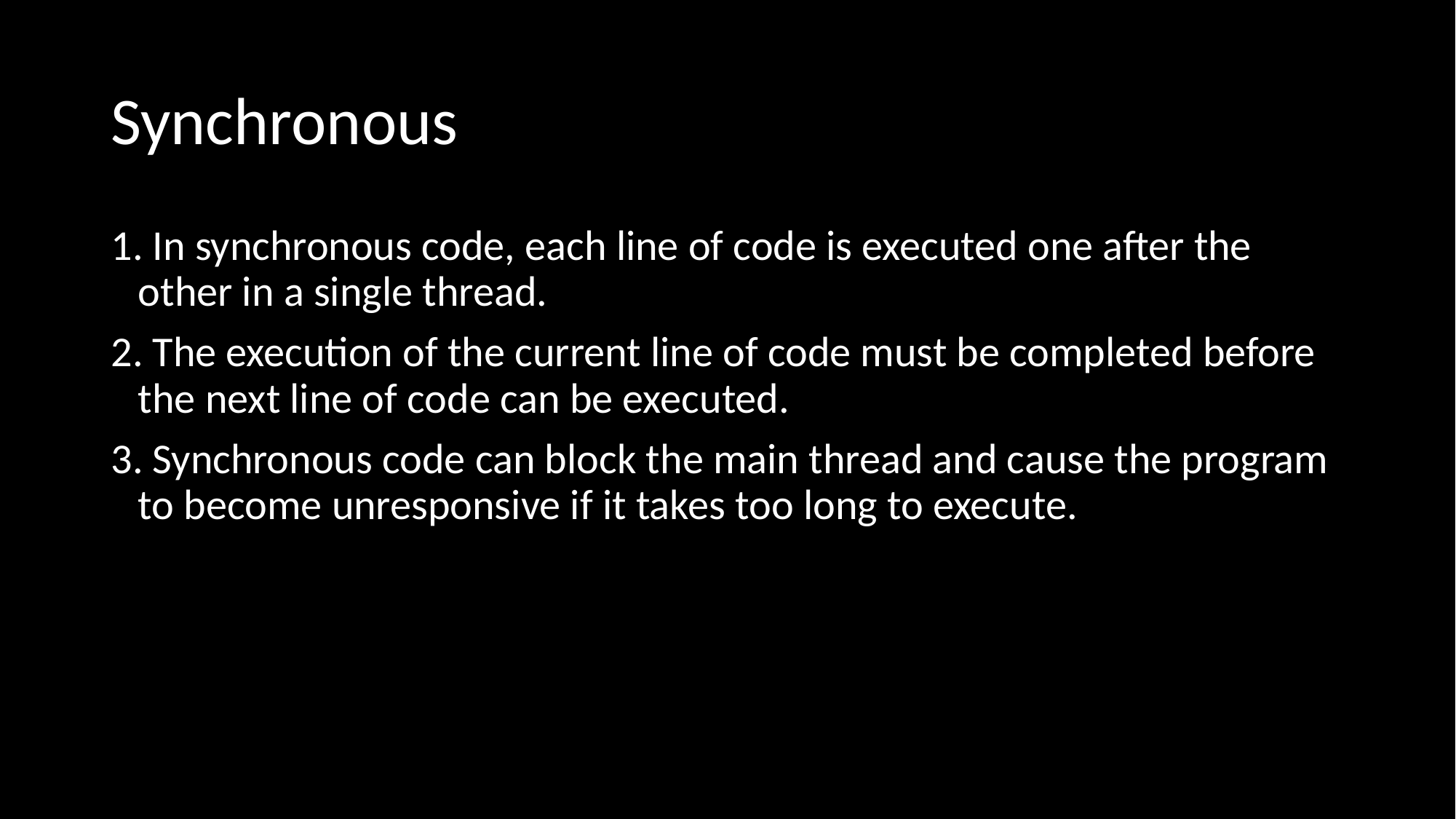

# Synchronous
 In synchronous code, each line of code is executed one after the other in a single thread.
 The execution of the current line of code must be completed before the next line of code can be executed.
 Synchronous code can block the main thread and cause the program to become unresponsive if it takes too long to execute.